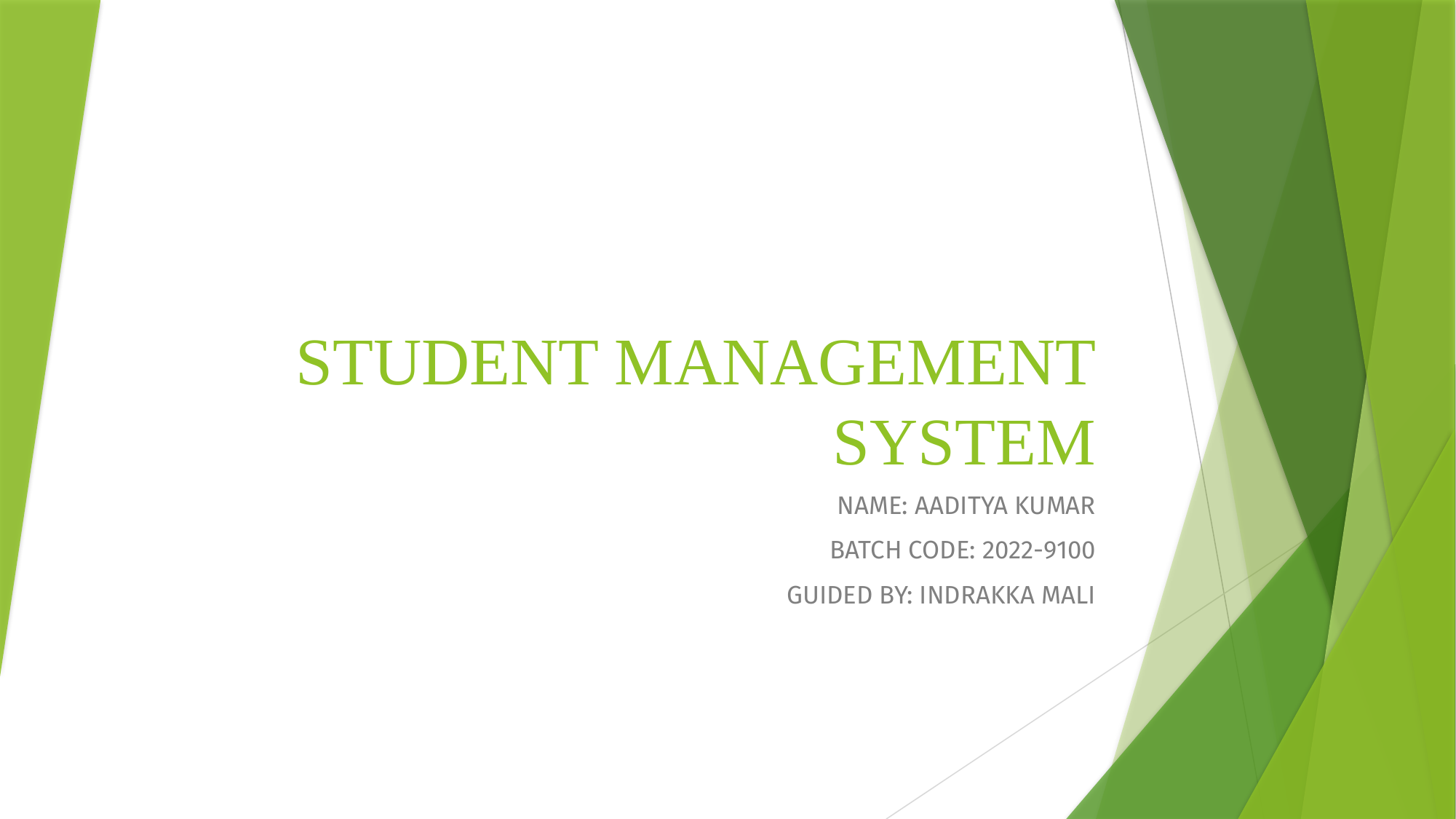

# STUDENT MANAGEMENT SYSTEM
NAME: AADITYA KUMAR
BATCH CODE: 2022-9100
GUIDED BY: INDRAKKA MALI